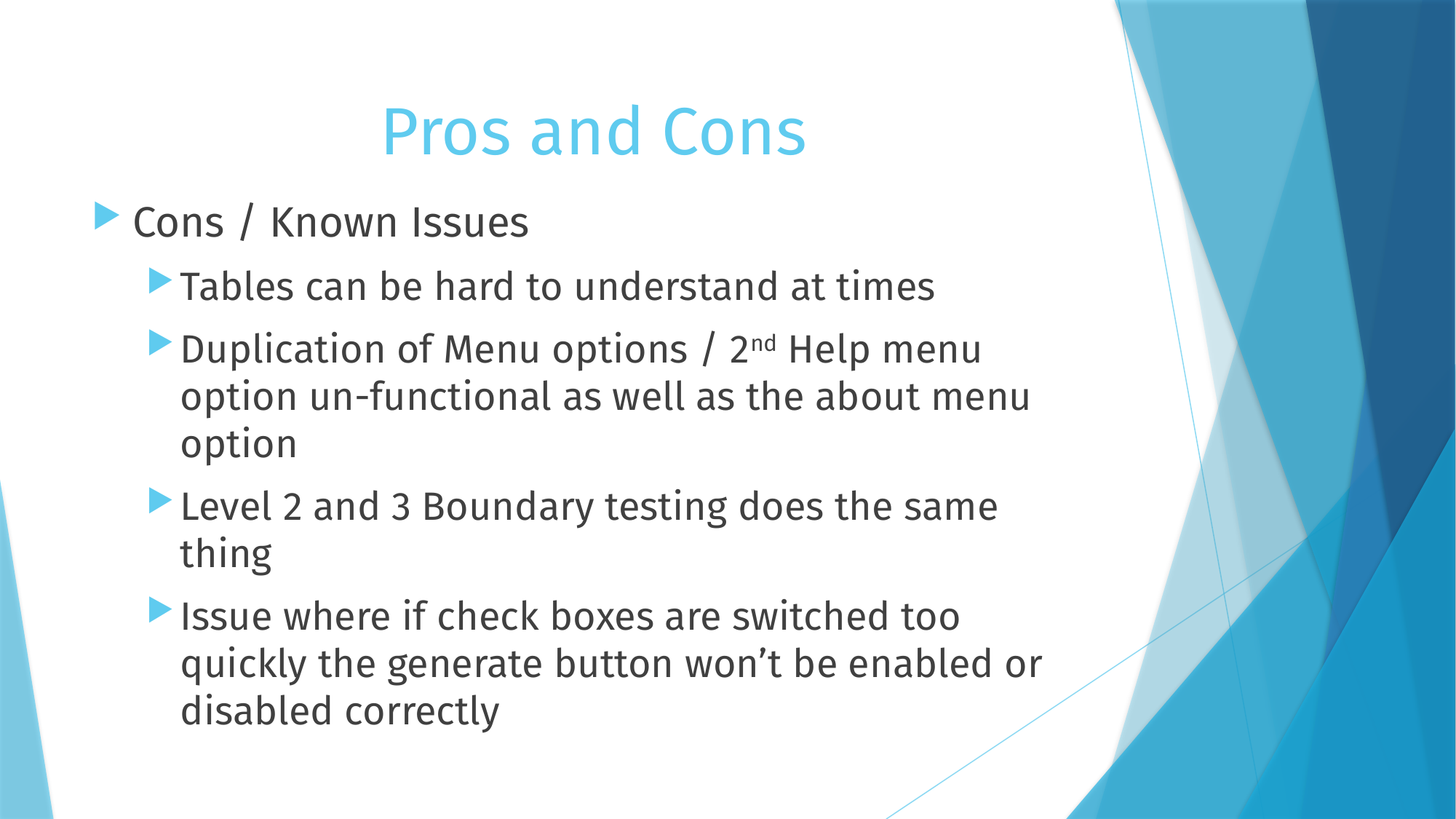

# Pros and Cons
Cons / Known Issues
Tables can be hard to understand at times
Duplication of Menu options / 2nd Help menu option un-functional as well as the about menu option
Level 2 and 3 Boundary testing does the same thing
Issue where if check boxes are switched too quickly the generate button won’t be enabled or disabled correctly